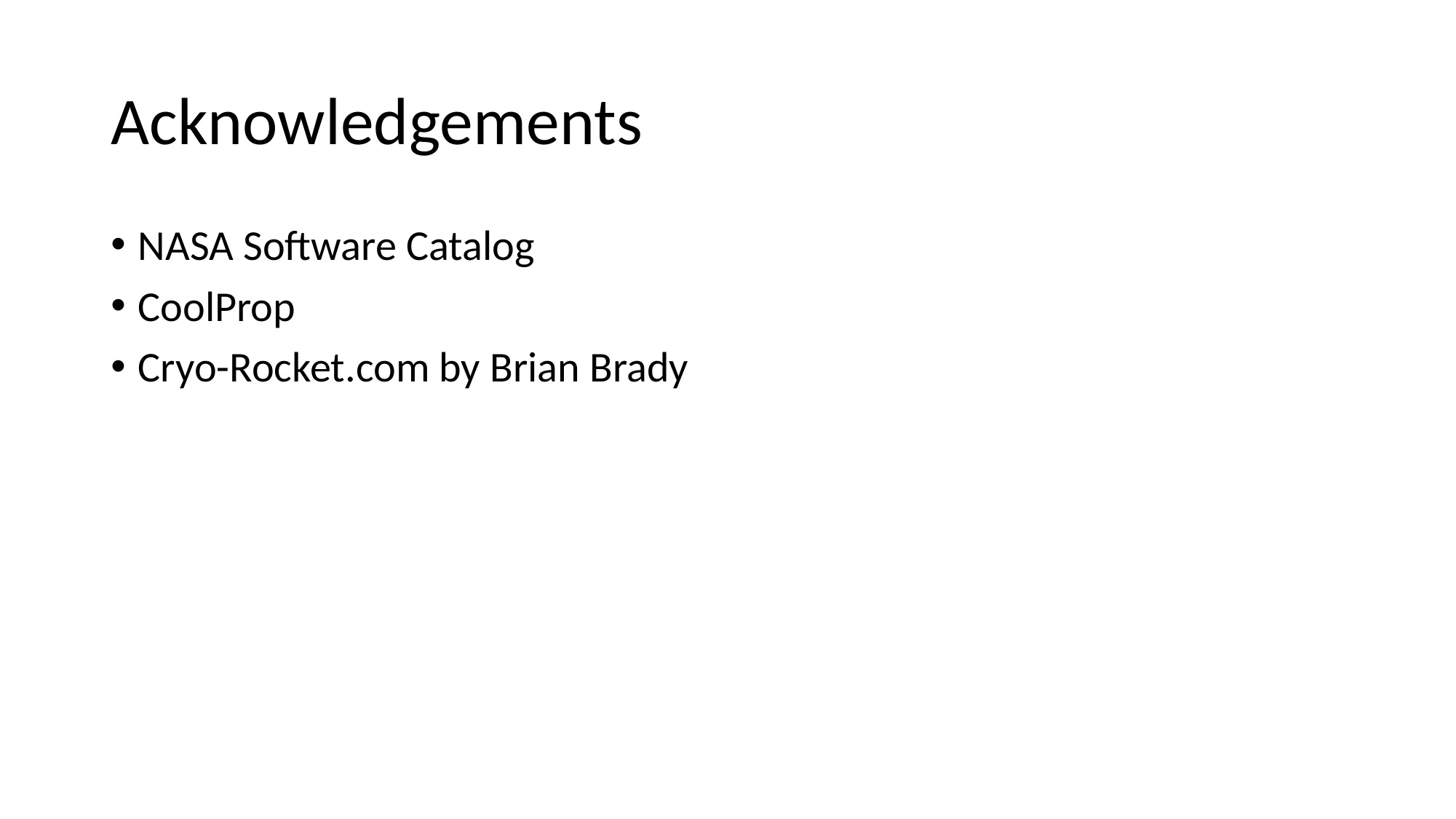

# Acknowledgements
NASA Software Catalog
CoolProp
Cryo-Rocket.com by Brian Brady